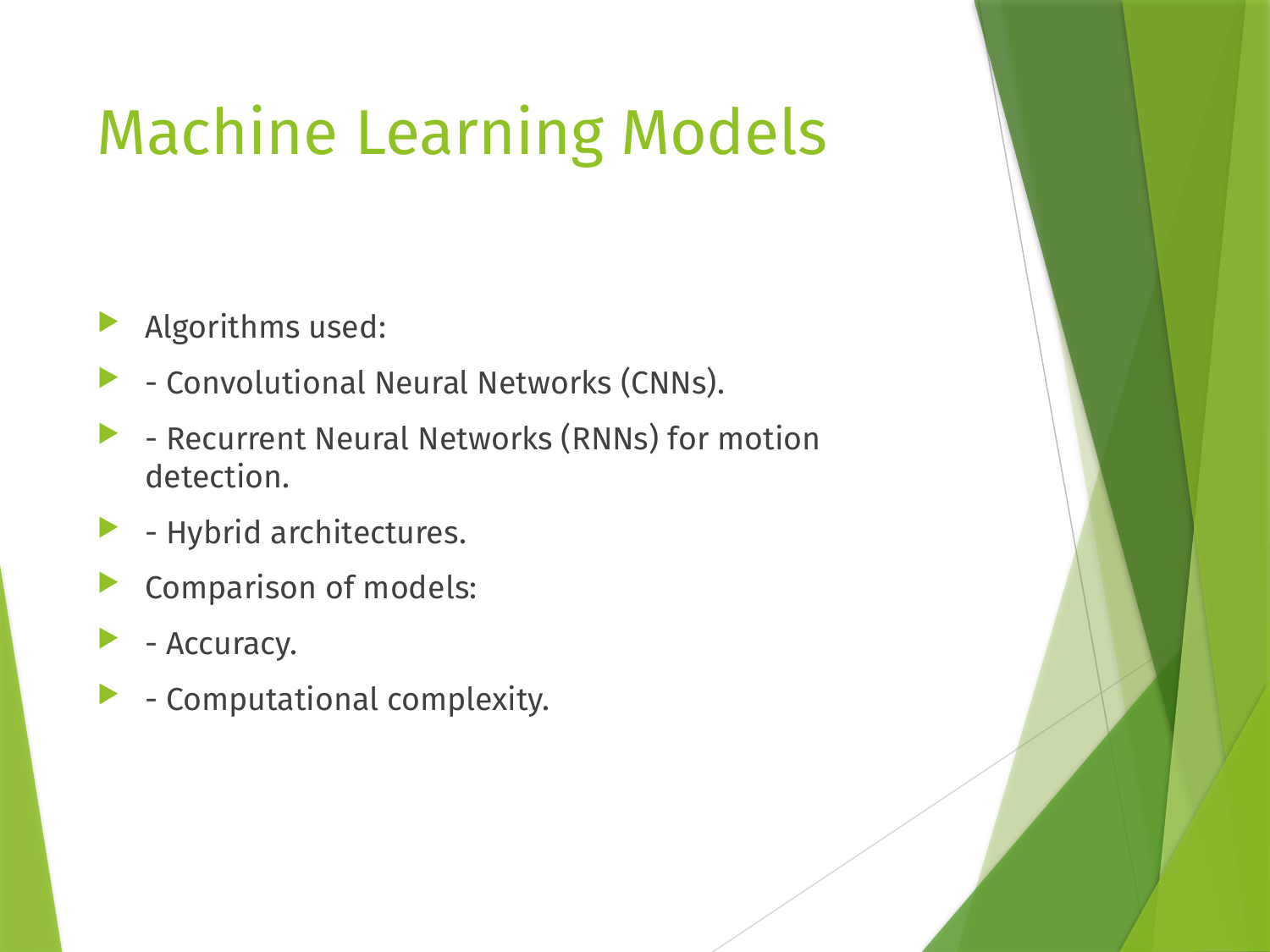

# Machine Learning Models
Algorithms used:
- Convolutional Neural Networks (CNNs).
- Recurrent Neural Networks (RNNs) for motion detection.
- Hybrid architectures.
Comparison of models:
- Accuracy.
- Computational complexity.